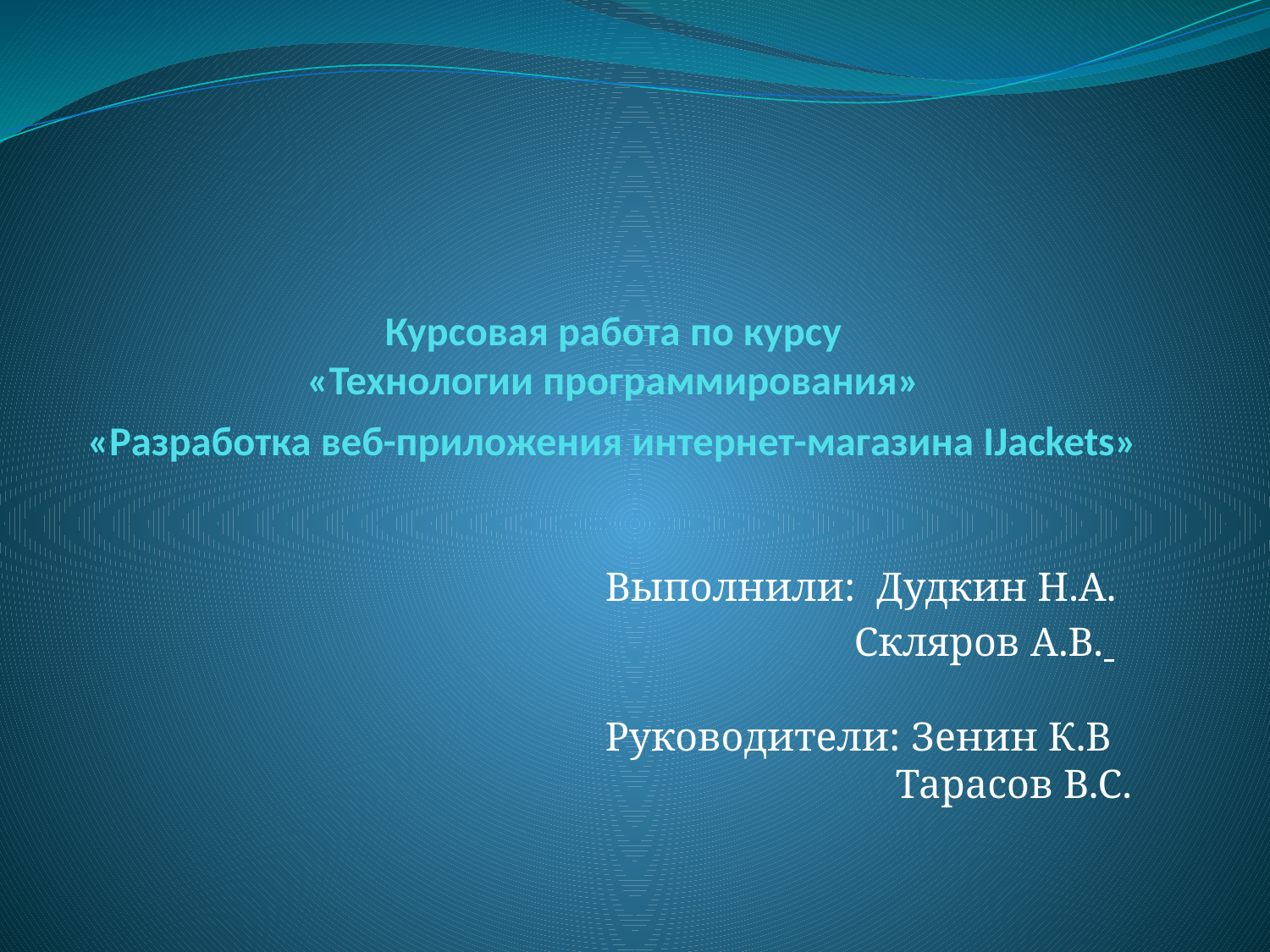

# Курсовая работа по курсу  «Технологии программирования»  «Разработка веб-приложения интернет-магазина IJackets»
Выполнили:  Дудкин Н.А.
                        Скляров А.В.
 
Руководители: Зенин К.В
                            Тарасов В.С.